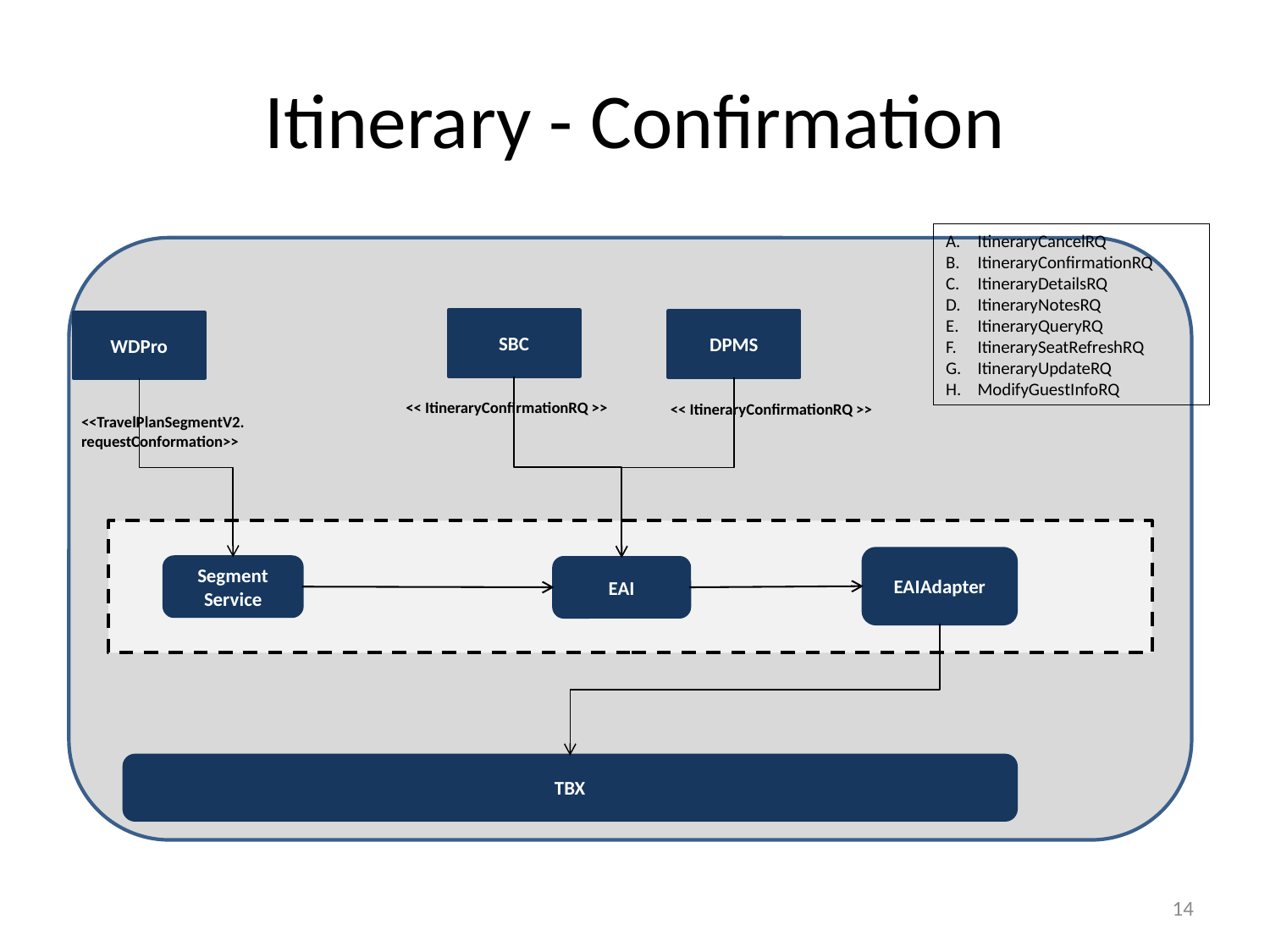

# Itinerary - Confirmation

ItineraryCancelRQ
ItineraryConfirmationRQ
ItineraryDetailsRQ
ItineraryNotesRQ
ItineraryQueryRQ
ItinerarySeatRefreshRQ
ItineraryUpdateRQ
ModifyGuestInfoRQ

SBC
DPMS
WDPro
<< ItineraryConfirmationRQ >>
<< ItineraryConfirmationRQ >>
<<TravelPlanSegmentV2.requestConformation>>

EAIAdapter
Segment Service
EAI
InsuranceResRQ, InsuranceResRS
TBX
14